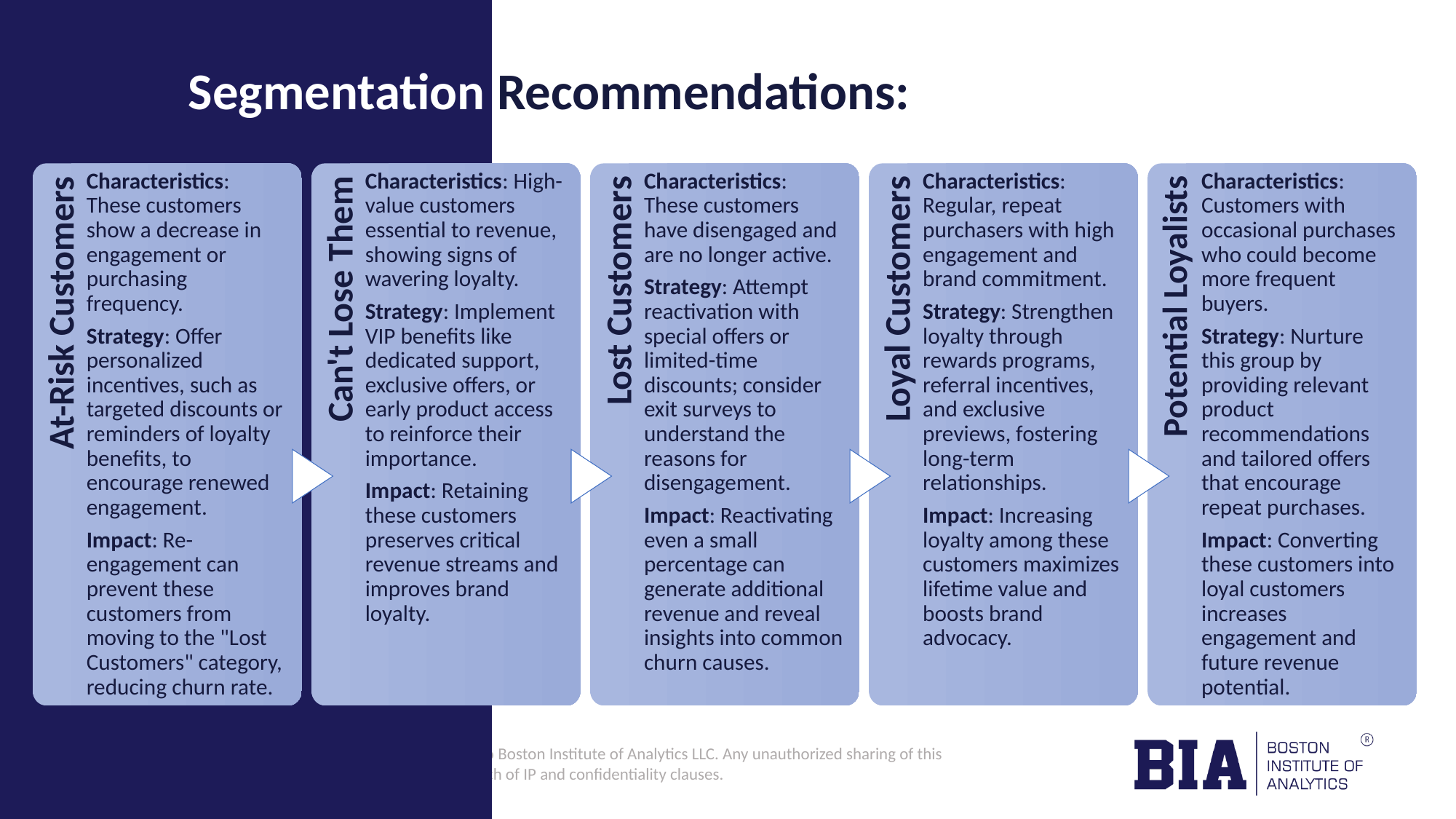

# Segmentation Recommendations:

Characteristics: These customers show a decrease in engagement or purchasing frequency.
Strategy: Offer personalized incentives, such as targeted discounts or reminders of loyalty benefits, to encourage renewed engagement.
Impact: Re-engagement can prevent these customers from moving to the "Lost Customers" category, reducing churn rate.
Characteristics: High-value customers essential to revenue, showing signs of wavering loyalty.
Strategy: Implement VIP benefits like dedicated support, exclusive offers, or early product access to reinforce their importance.
Impact: Retaining these customers preserves critical revenue streams and improves brand loyalty.
Characteristics: These customers have disengaged and are no longer active.
Strategy: Attempt reactivation with special offers or limited-time discounts; consider exit surveys to understand the reasons for disengagement.
Impact: Reactivating even a small percentage can generate additional revenue and reveal insights into common churn causes.
Characteristics: Regular, repeat purchasers with high engagement and brand commitment.
Strategy: Strengthen loyalty through rewards programs, referral incentives, and exclusive previews, fostering long-term relationships.
Impact: Increasing loyalty among these customers maximizes lifetime value and boosts brand advocacy.
Characteristics: Customers with occasional purchases who could become more frequent buyers.
Strategy: Nurture this group by providing relevant product recommendations and tailored offers that encourage repeat purchases.
Impact: Converting these customers into loyal customers increases engagement and future revenue potential.
At-Risk Customers
Can't Lose Them
Lost Customers
Loyal Customers
Potential Loyalists